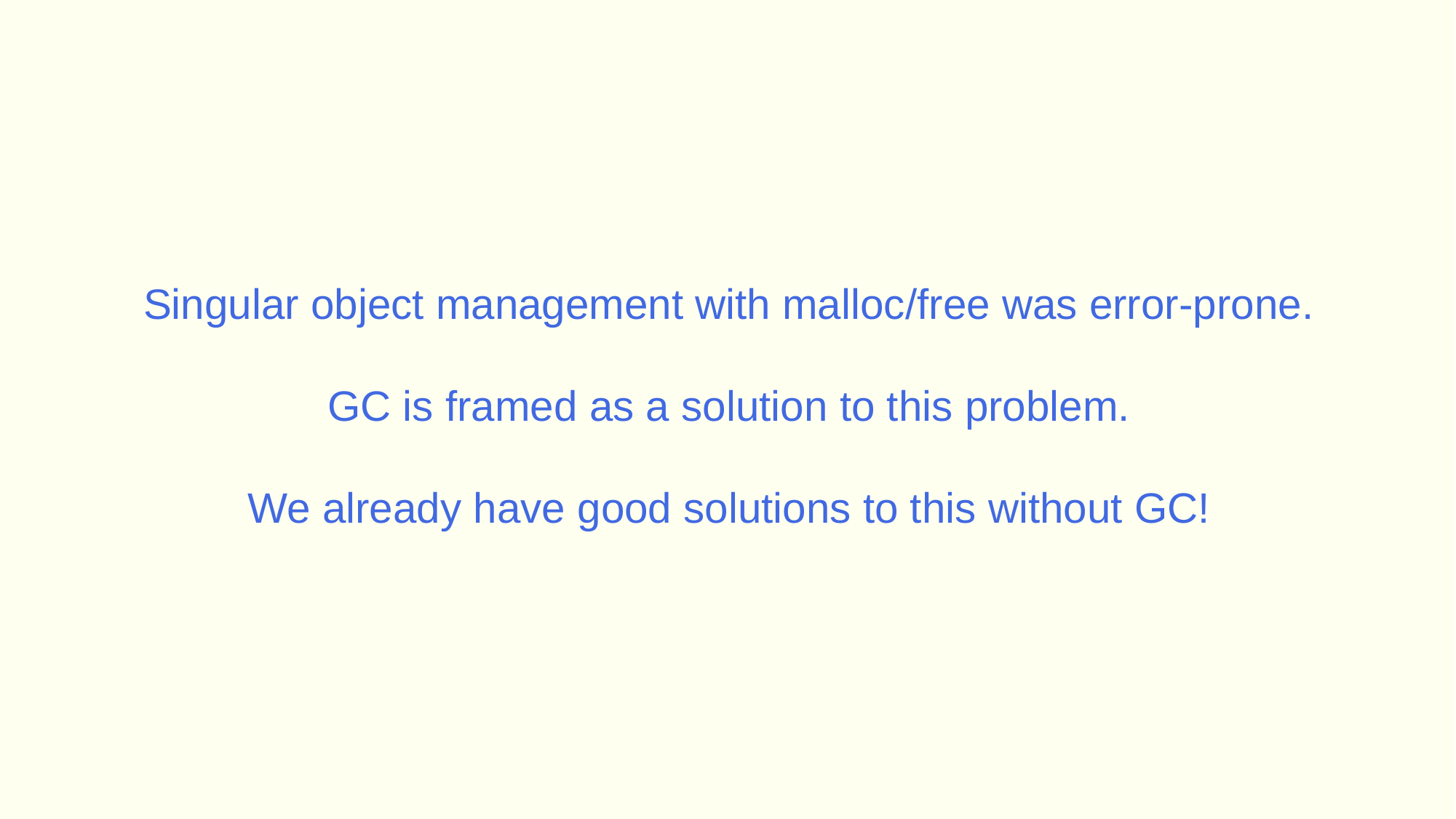

Singular object management with malloc/free was error-prone.

GC is framed as a solution to this problem.

We already have good solutions to this without GC!